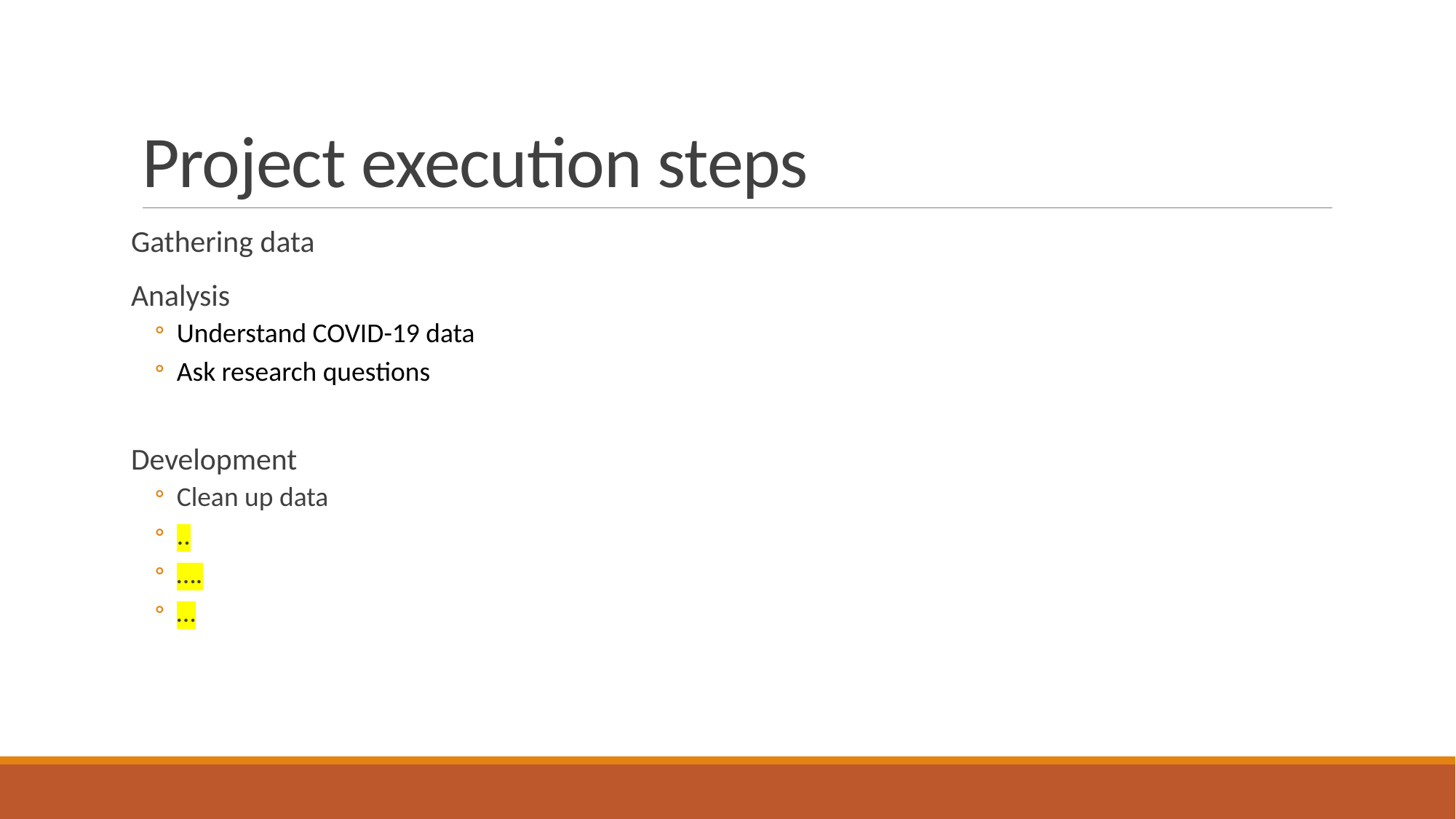

# Project execution steps
Gathering data
Analysis
Understand COVID-19 data
Ask research questions
Development
Clean up data
..
….
…